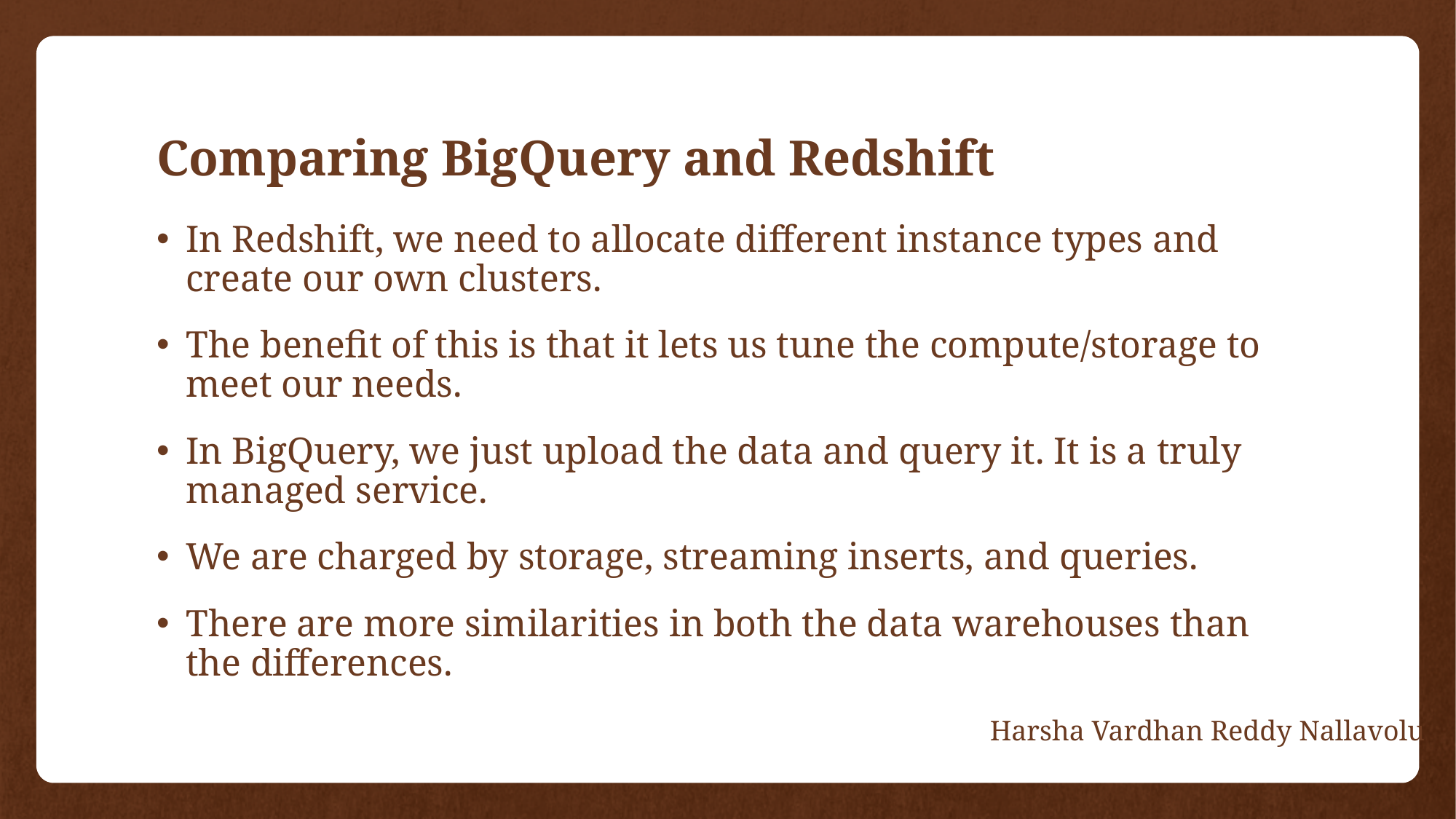

# Comparing BigQuery and Redshift
In Redshift, we need to allocate different instance types and create our own clusters.
The benefit of this is that it lets us tune the compute/storage to meet our needs.
In BigQuery, we just upload the data and query it. It is a truly managed service.
We are charged by storage, streaming inserts, and queries.
There are more similarities in both the data warehouses than the differences.
Harsha Vardhan Reddy Nallavolu